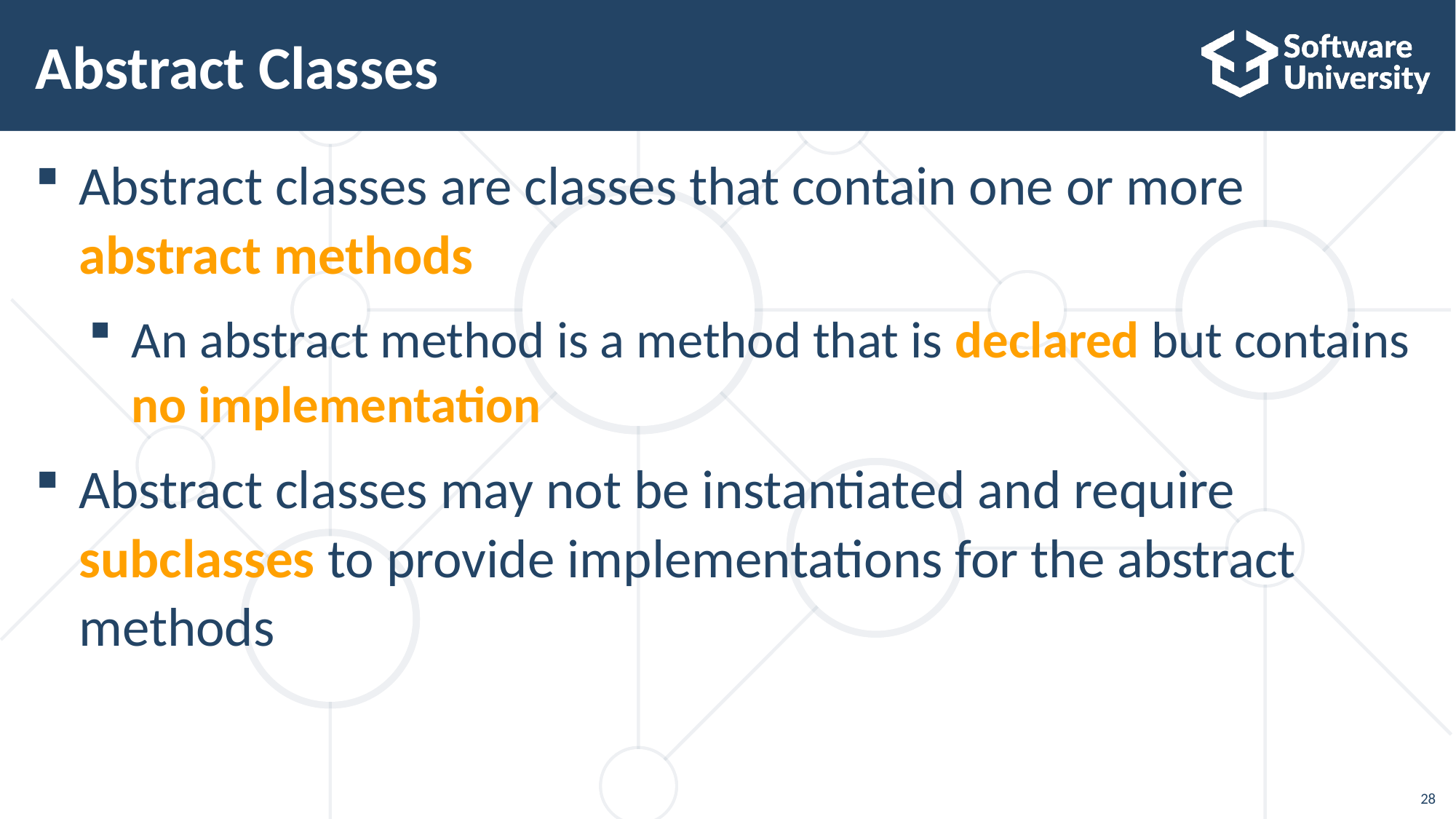

# Abstract Classes
Abstract classes are classes that contain one or more abstract methods
An abstract method is a method that is declared but contains no implementation
Abstract classes may not be instantiated and require subclasses to provide implementations for the abstract methods
28